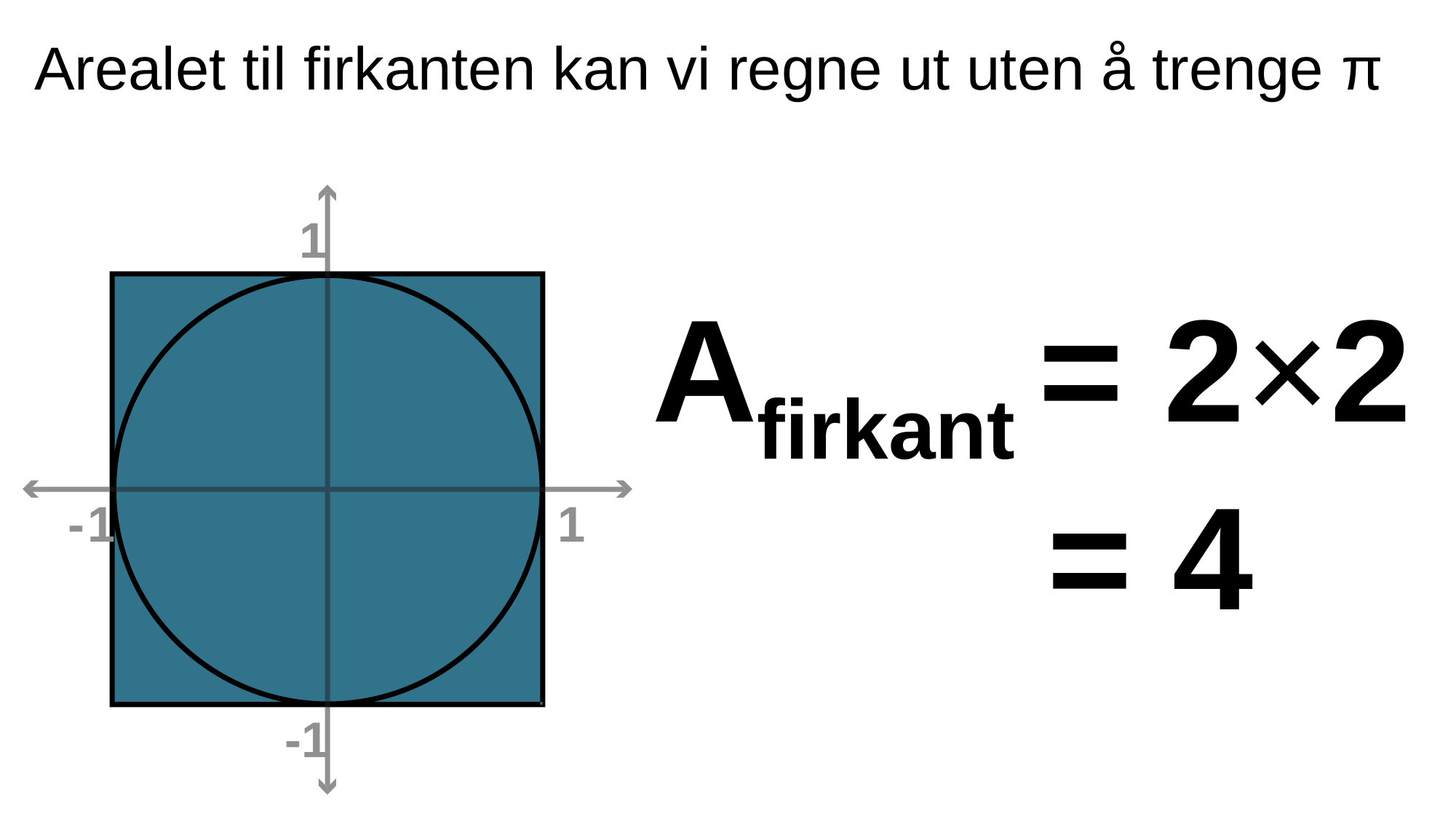

Arealet til firkanten kan vi regne ut uten å trenge π

1

-
 1
1

-1

Afirkant = 2×2
 = 4